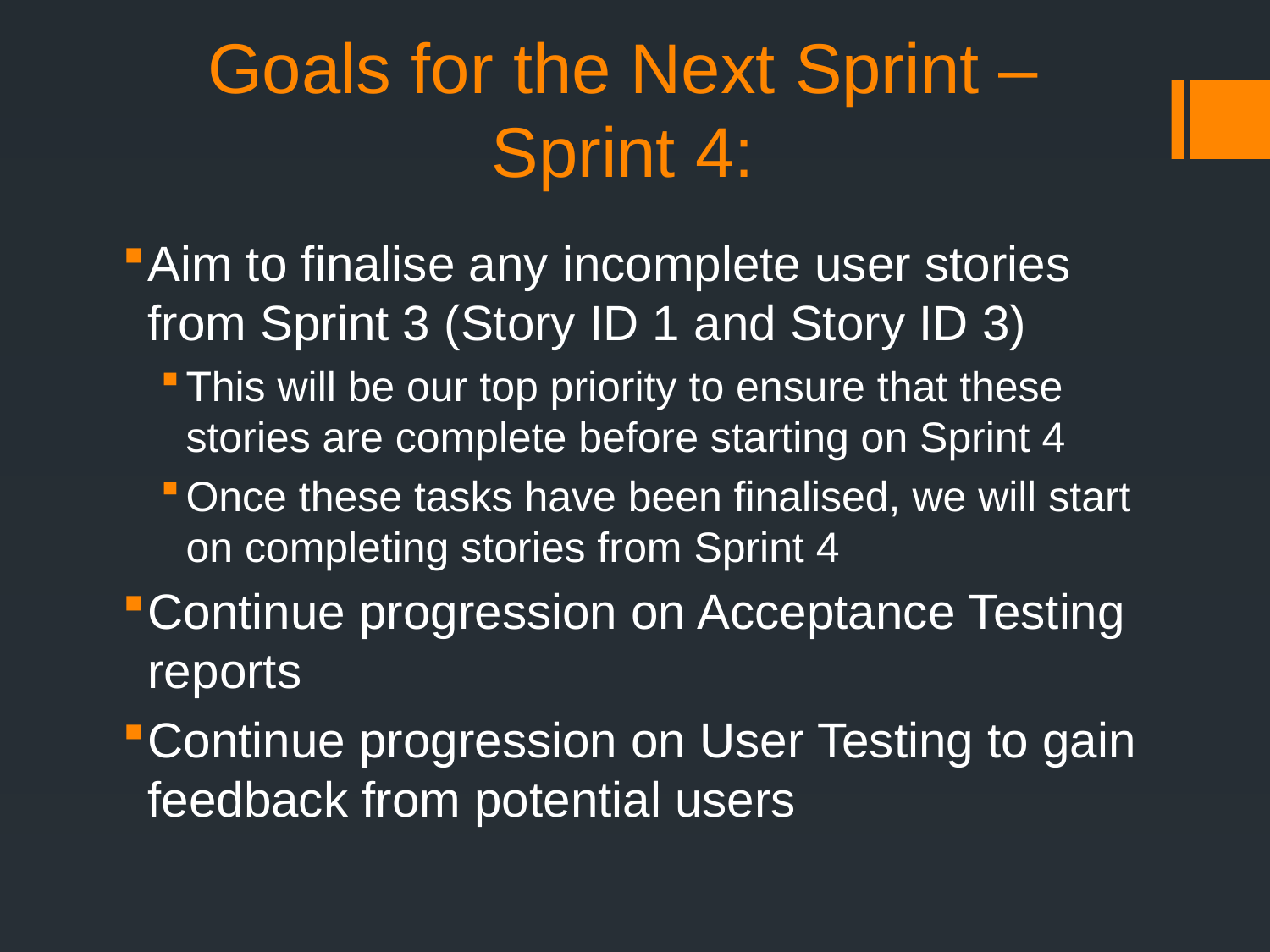

# Goals for the Next Sprint – Sprint 4:
Aim to finalise any incomplete user stories from Sprint 3 (Story ID 1 and Story ID 3)
This will be our top priority to ensure that these stories are complete before starting on Sprint 4
Once these tasks have been finalised, we will start on completing stories from Sprint 4
Continue progression on Acceptance Testing reports
Continue progression on User Testing to gain feedback from potential users